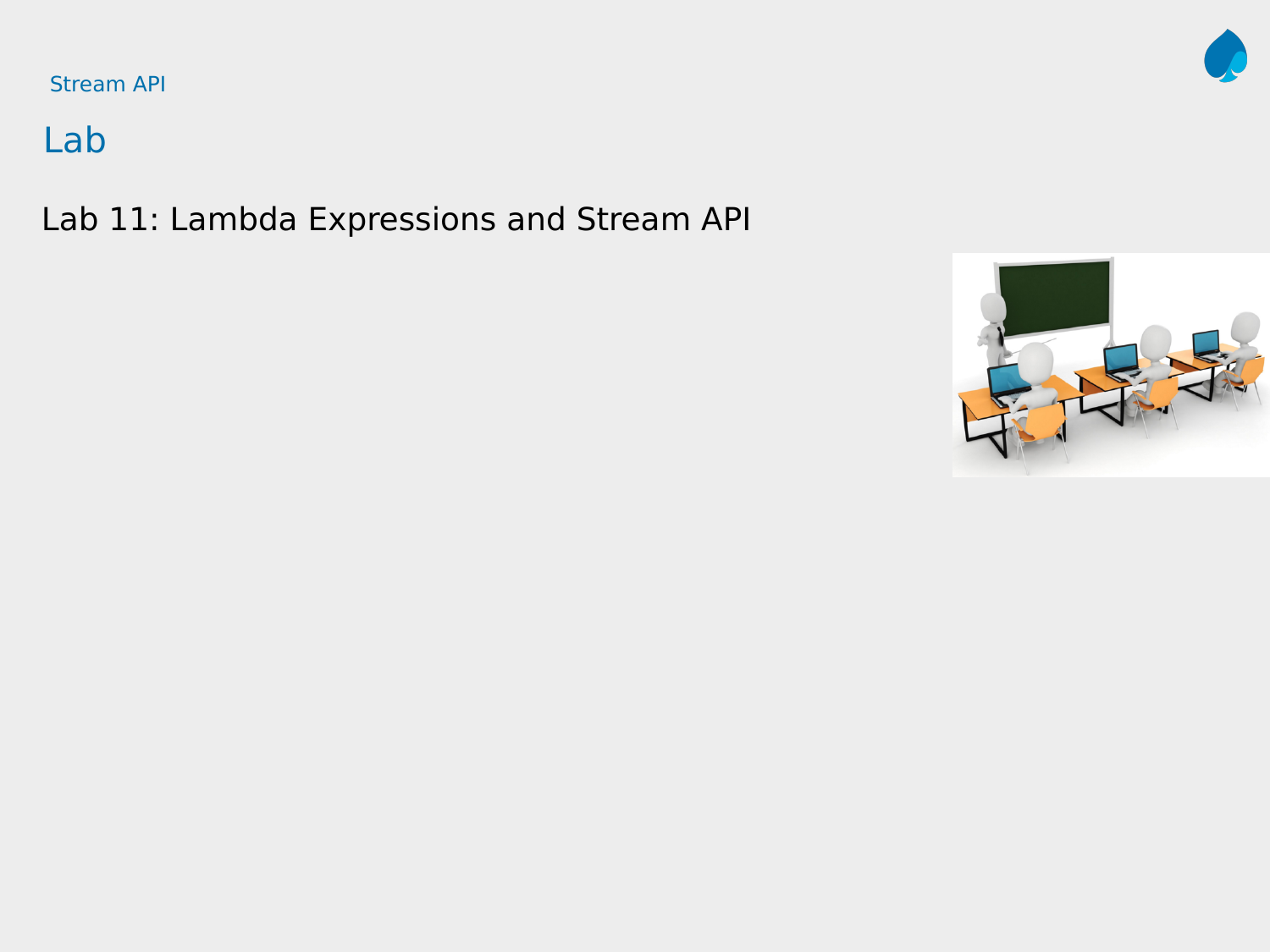

# Stream API Lab
Lab 11: Lambda Expressions and Stream API